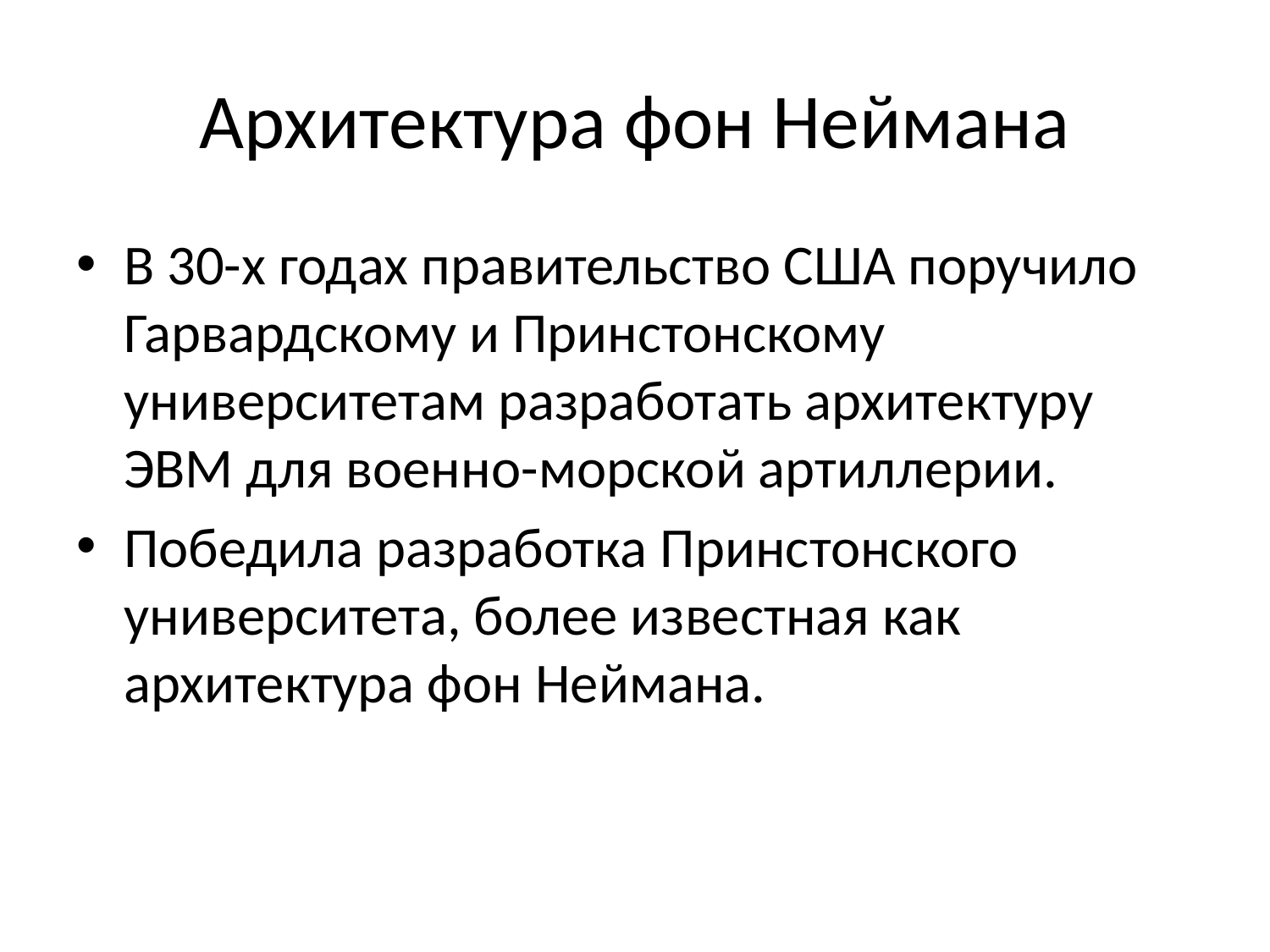

# Архитектура фон Неймана
В 30-х годах правительство США поручило Гарвардскому и Принстонскому университетам разработать архитектуру ЭВМ для военно-морской артиллерии.
Победила разработка Принстонского университета, более известная как архитектура фон Неймана.